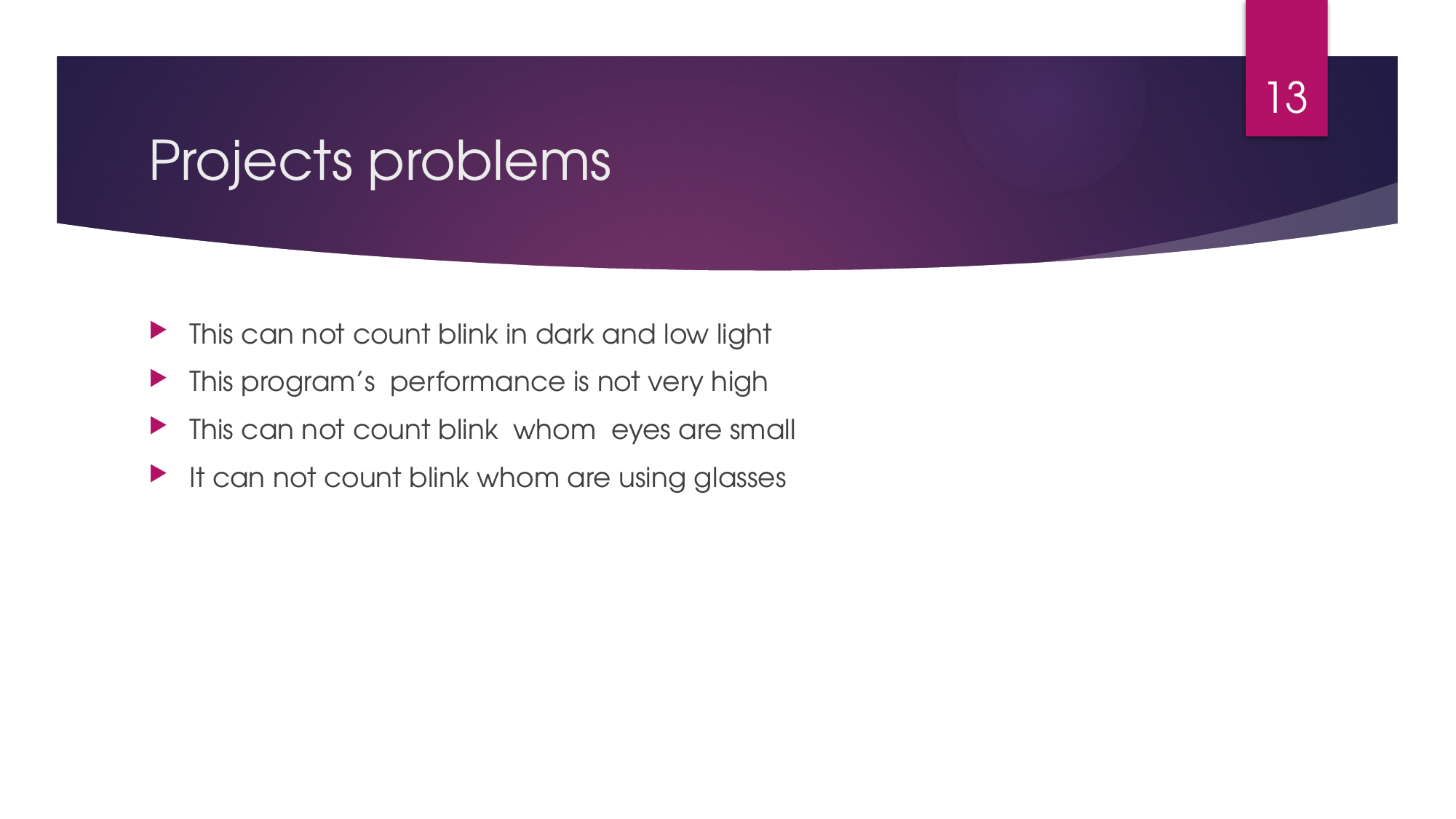

13
# Projects problems
This can not count blink in dark and low light
This program’s  performance is not very high
This can not count blink  whom  eyes are small
It can not count blink whom are using glasses